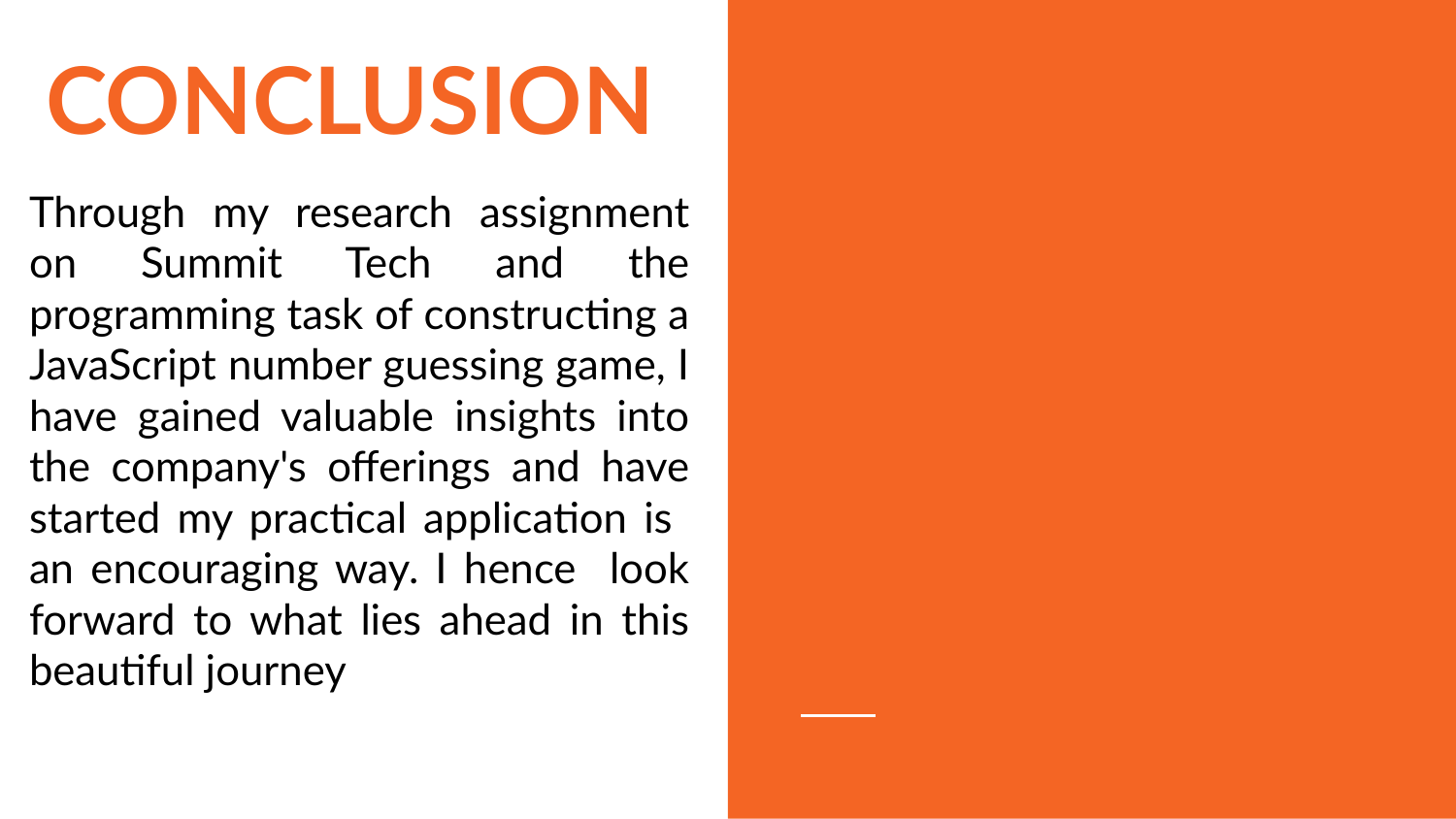

CONCLUSION
Through my research assignment on Summit Tech and the programming task of constructing a JavaScript number guessing game, I have gained valuable insights into the company's offerings and have started my practical application is  an encouraging way. I hence  look forward to what lies ahead in this beautiful journey